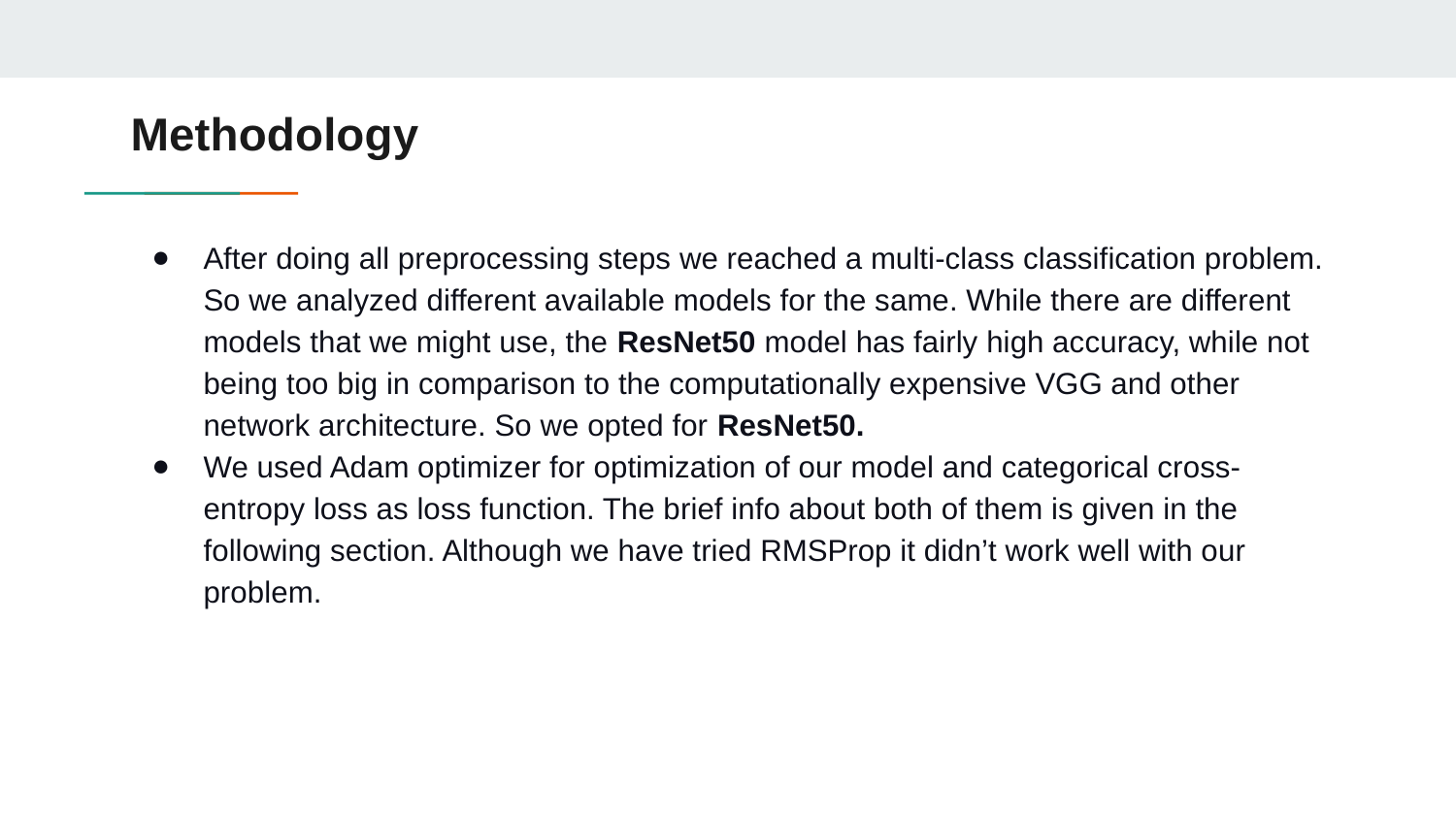

# Methodology
After doing all preprocessing steps we reached a multi-class classification problem. So we analyzed different available models for the same. While there are different models that we might use, the ResNet50 model has fairly high accuracy, while not being too big in comparison to the computationally expensive VGG and other network architecture. So we opted for ResNet50.
We used Adam optimizer for optimization of our model and categorical cross-entropy loss as loss function. The brief info about both of them is given in the following section. Although we have tried RMSProp it didn’t work well with our problem.